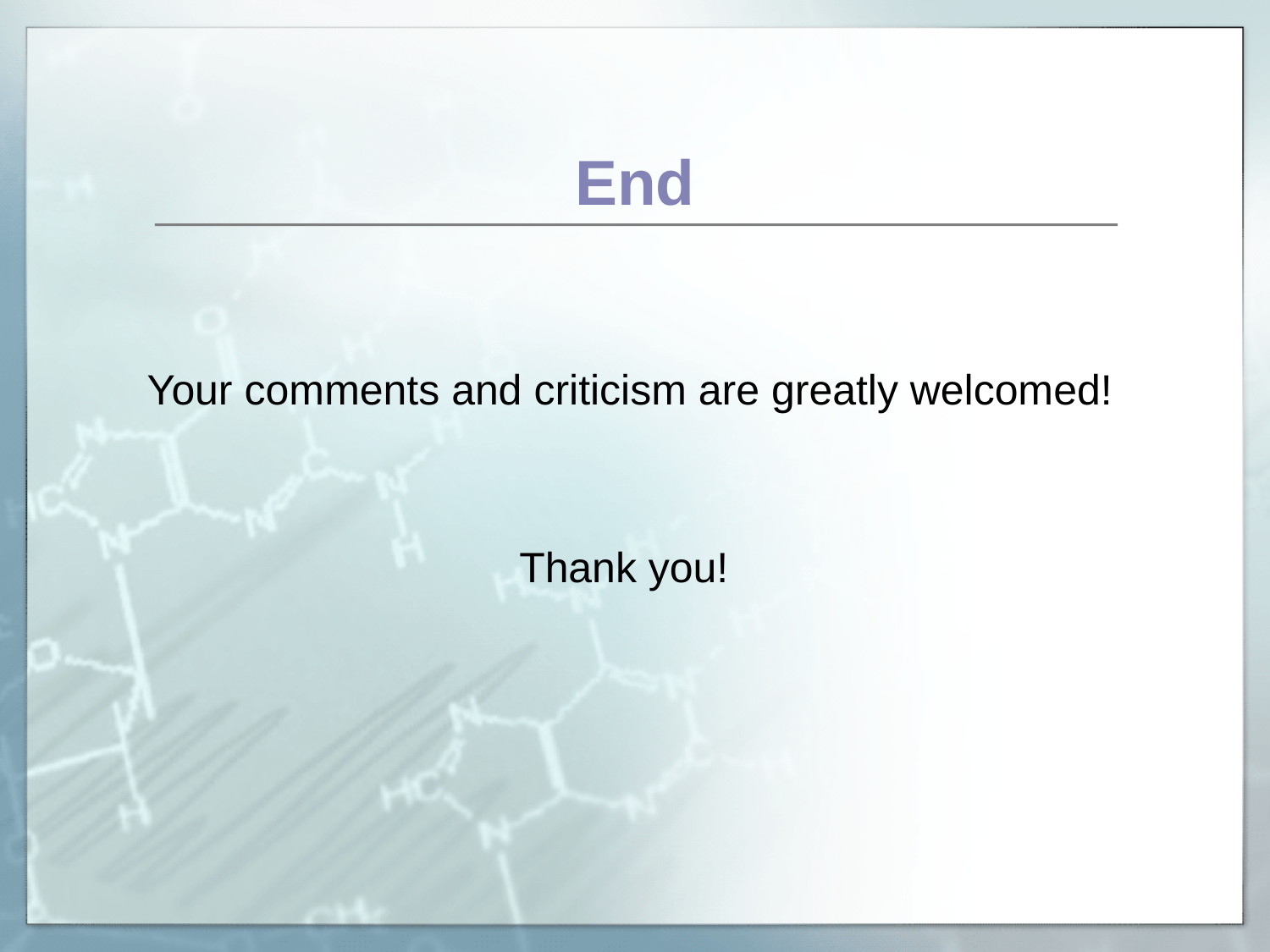

# End
Your comments and criticism are greatly welcomed!

Thank you!